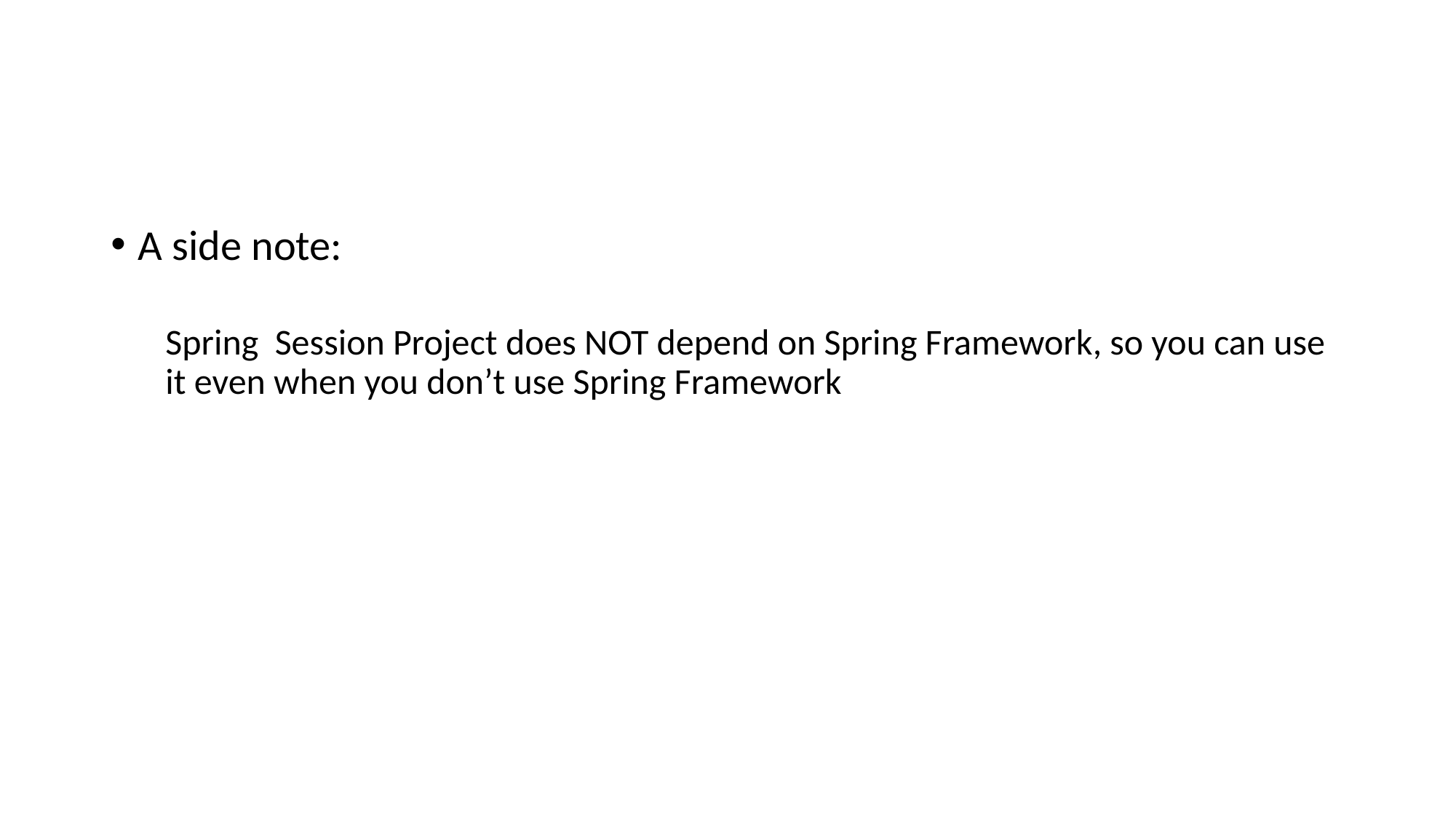

#
A side note:

Spring  Session Project does NOT depend on Spring Framework, so you can use it even when you don’t use Spring Framework